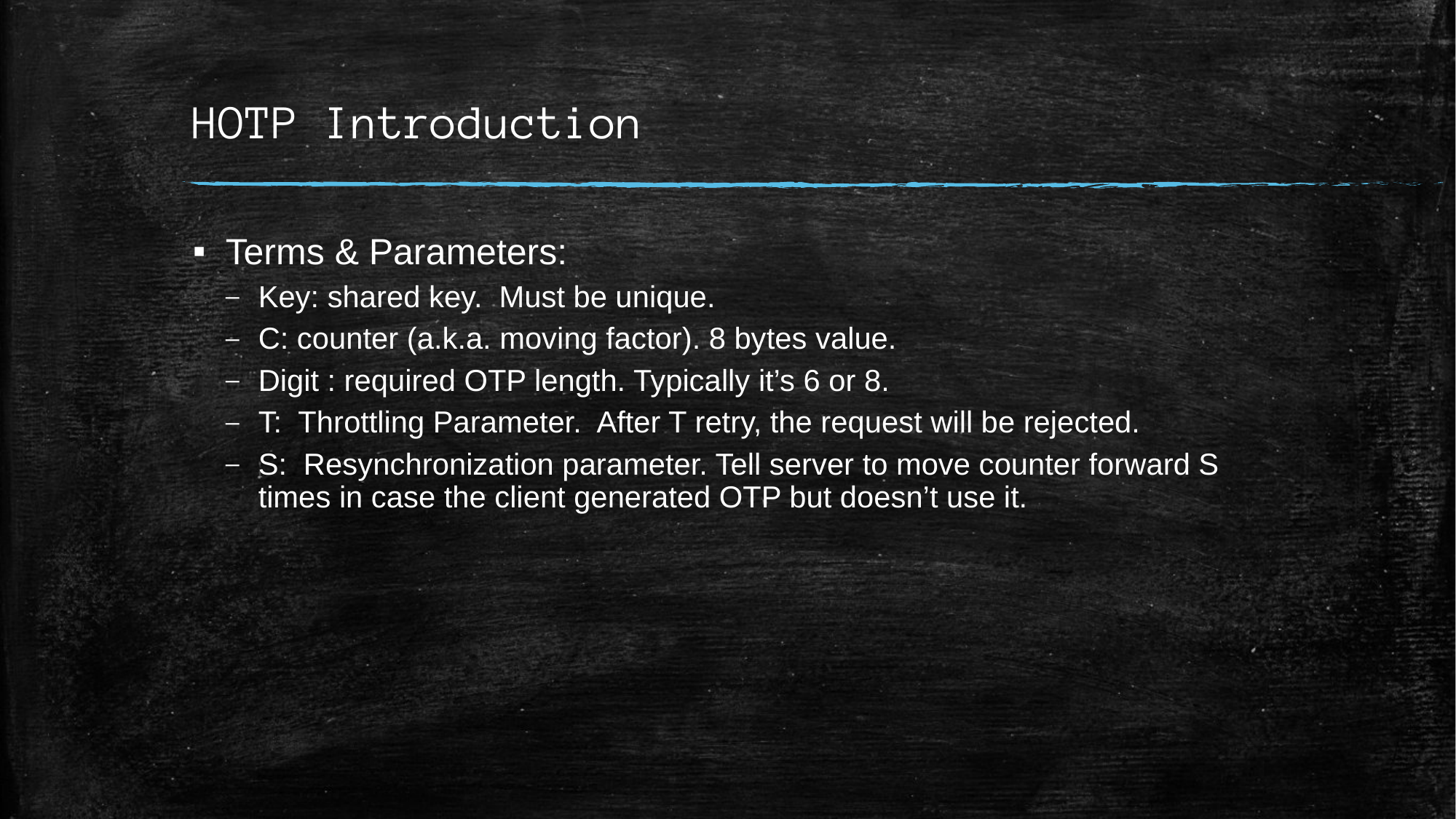

# HOTP Introduction
Terms & Parameters:
Key: shared key.  Must be unique.
C: counter (a.k.a. moving factor). 8 bytes value.
Digit : required OTP length. Typically it’s 6 or 8.
T:  Throttling Parameter.  After T retry, the request will be rejected.
S:  Resynchronization parameter. Tell server to move counter forward S times in case the client generated OTP but doesn’t use it.